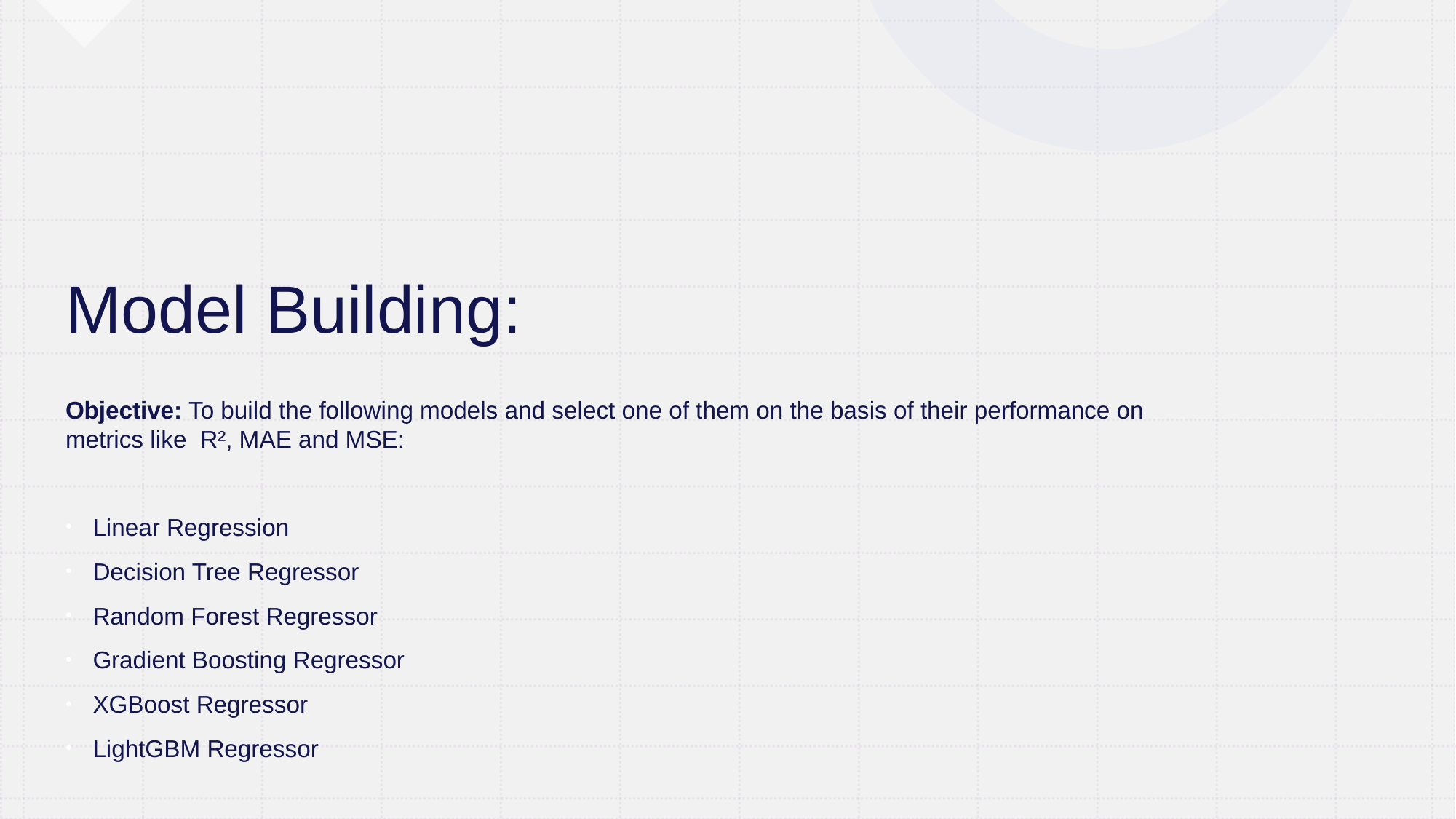

# Model Building:
Objective: To build the following models and select one of them on the basis of their performance on metrics like  R², MAE and MSE:

Linear Regression
Decision Tree Regressor
Random Forest Regressor
Gradient Boosting Regressor
XGBoost Regressor
LightGBM Regressor